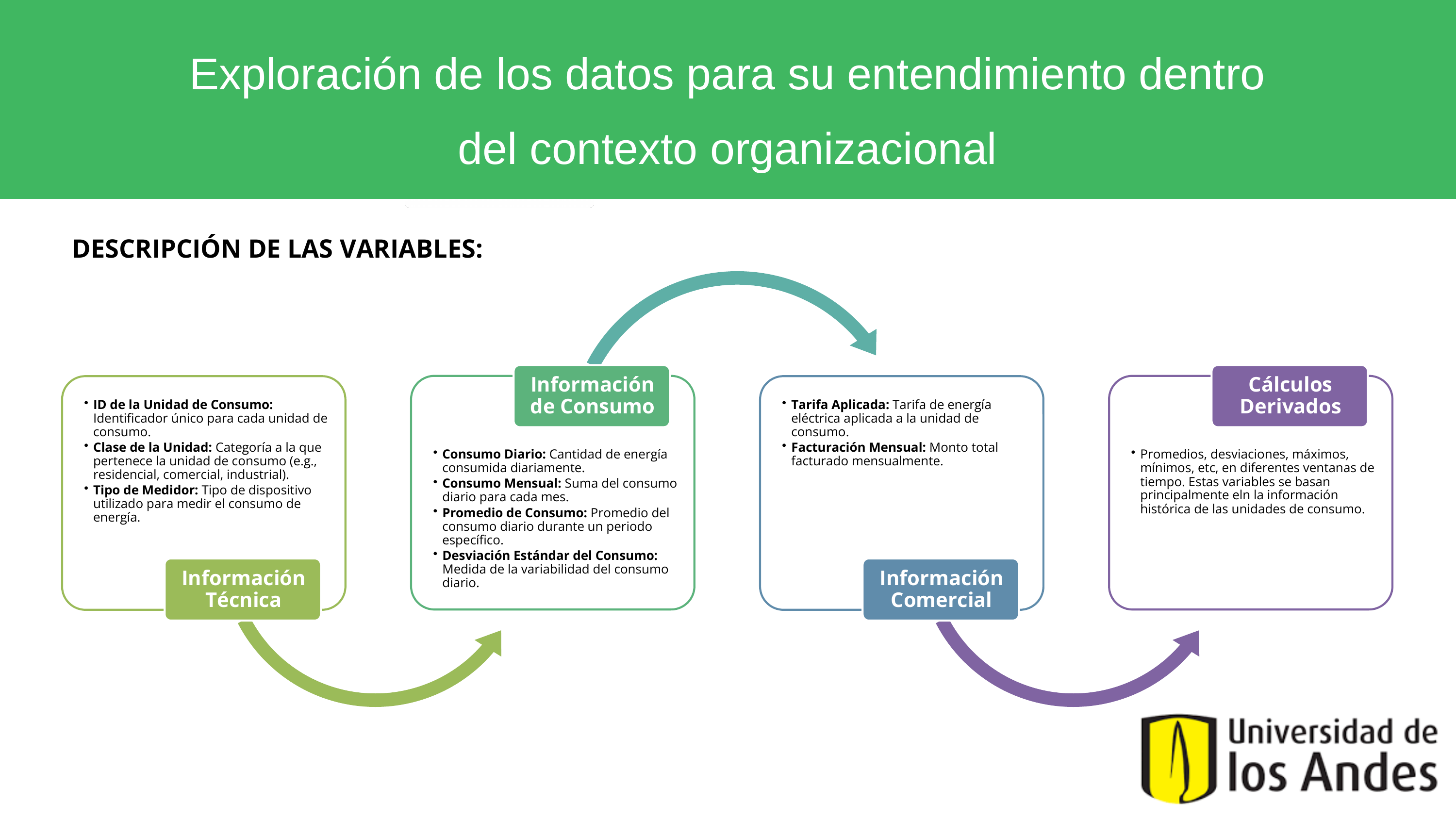

Exploración de los datos para su entendimiento dentro del contexto organizacional

DESCRIPCIÓN DE LAS VARIABLES:
ID de la Unidad de Consumo: Identificador único para cada unidad de consumo.
Clase de la Unidad: Categoría a la que pertenece la unidad de consumo (e.g., residencial, comercial, industrial).
Tipo de Medidor: Tipo de dispositivo utilizado para medir el consumo de energía.
Información Técnica
Consumo Diario: Cantidad de energía consumida diariamente.
Consumo Mensual: Suma del consumo diario para cada mes.
Promedio de Consumo: Promedio del consumo diario durante un periodo específico.
Desviación Estándar del Consumo: Medida de la variabilidad del consumo diario.
Información de Consumo
Tarifa Aplicada: Tarifa de energía eléctrica aplicada a la unidad de consumo.
Facturación Mensual: Monto total facturado mensualmente.
Información Comercial
Promedios, desviaciones, máximos, mínimos, etc, en diferentes ventanas de tiempo. Estas variables se basan principalmente eln la información histórica de las unidades de consumo.
Cálculos Derivados